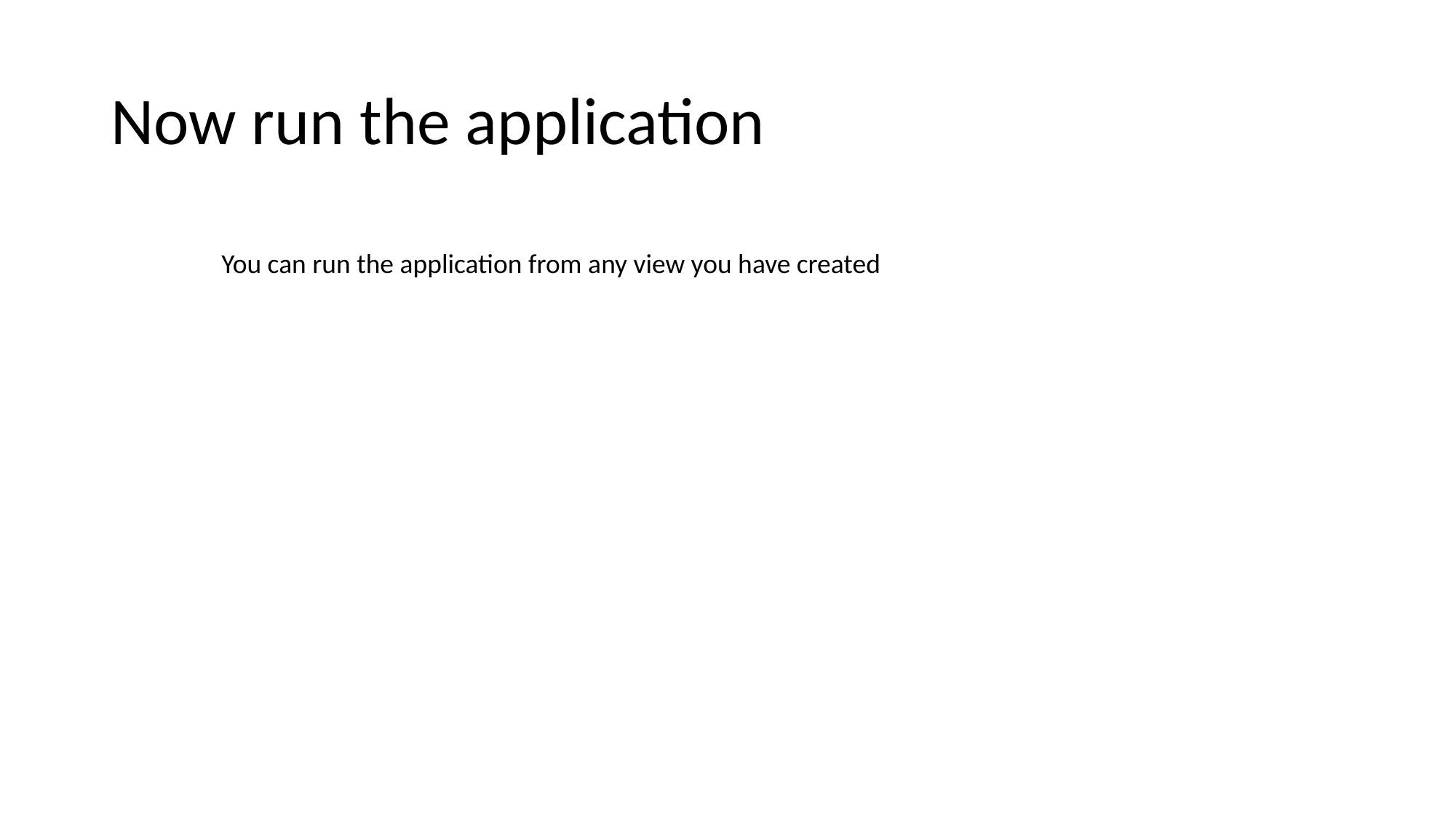

# Now run the application
You can run the application from any view you have created